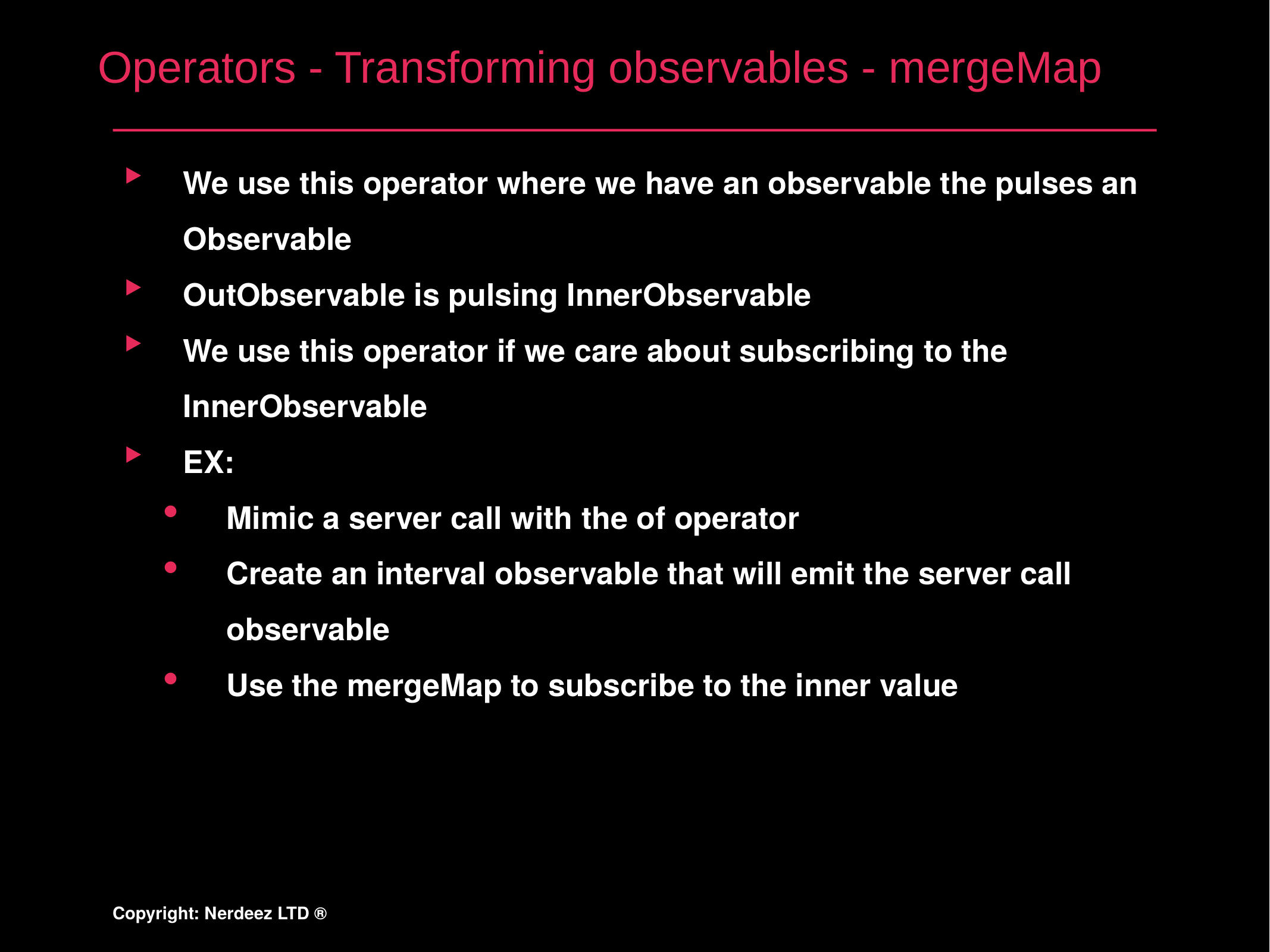

# Operators - Transforming observables - mergeMap

We use this operator where we have an observable the pulses an Observable
OutObservable is pulsing InnerObservable
We use this operator if we care about subscribing to the InnerObservable
EX:
Mimic a server call with the of operator
Create an interval observable that will emit the server call observable
Use the mergeMap to subscribe to the inner value

Copyright: Nerdeez LTD ®